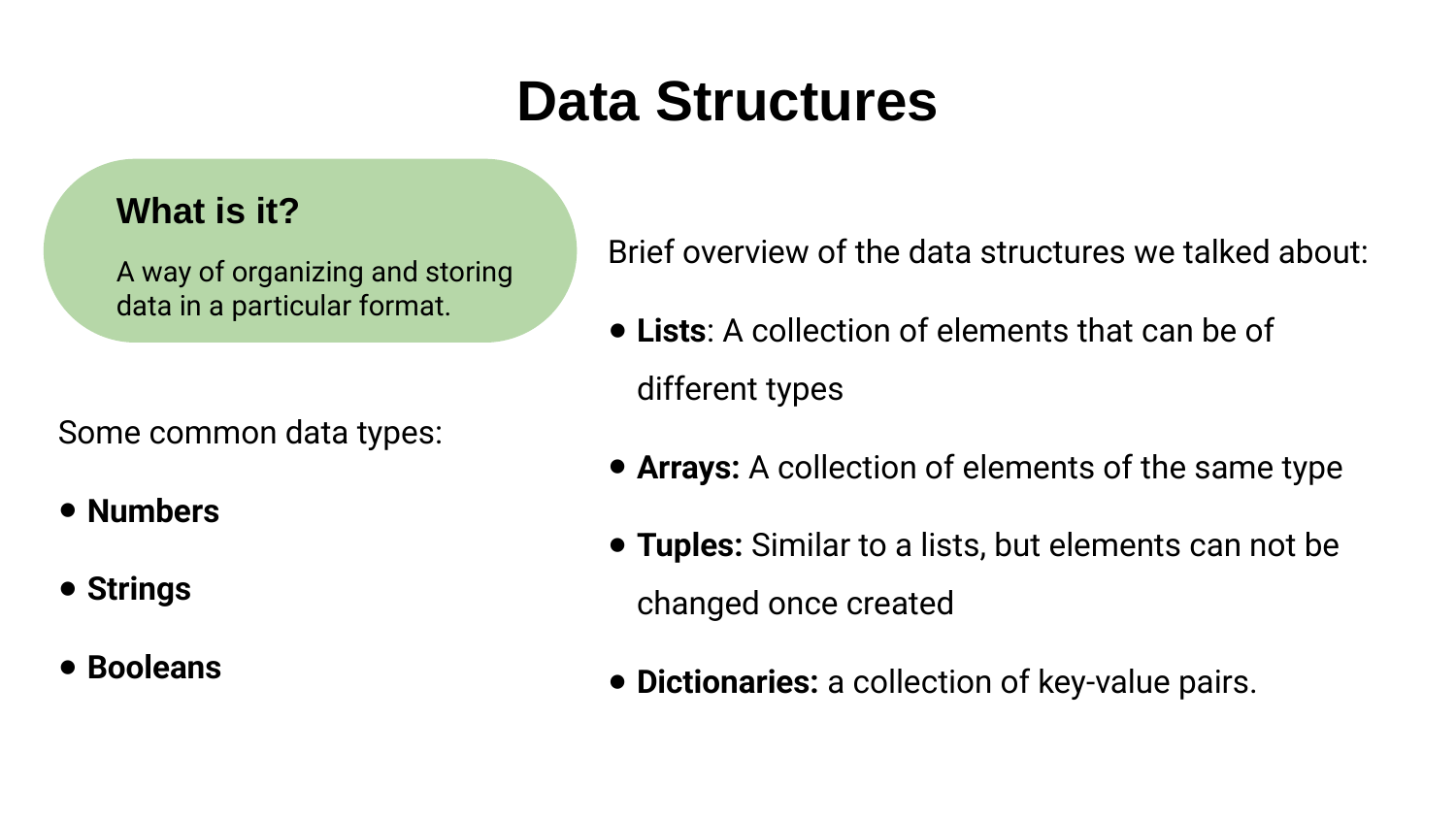

# Data Structures
Brief overview of the data structures we talked about:
Lists: A collection of elements that can be of different types
Arrays: A collection of elements of the same type
Tuples: Similar to a lists, but elements can not be changed once created
Dictionaries: a collection of key-value pairs.

What is it?
A way of organizing and storing data in a particular format.
Some common data types:
Numbers
Strings
Booleans